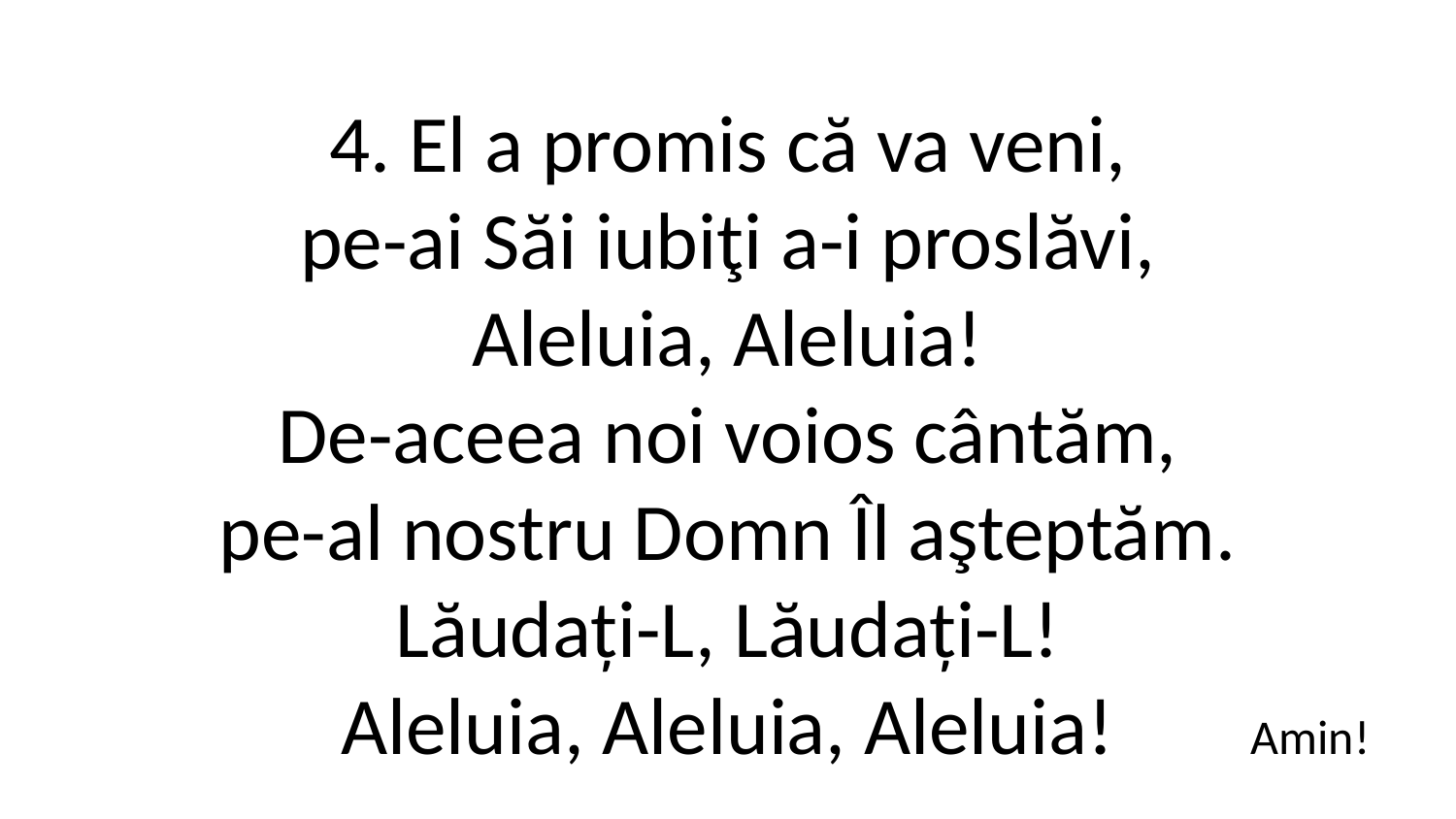

4. El a promis că va veni,
pe-ai Săi iubiţi a-i proslăvi,
Aleluia, Aleluia!
De-aceea noi voios cântăm,
pe-al nostru Domn Îl aşteptăm.
Lăudați-L, Lăudați-L!
Aleluia, Aleluia, Aleluia!

Amin!